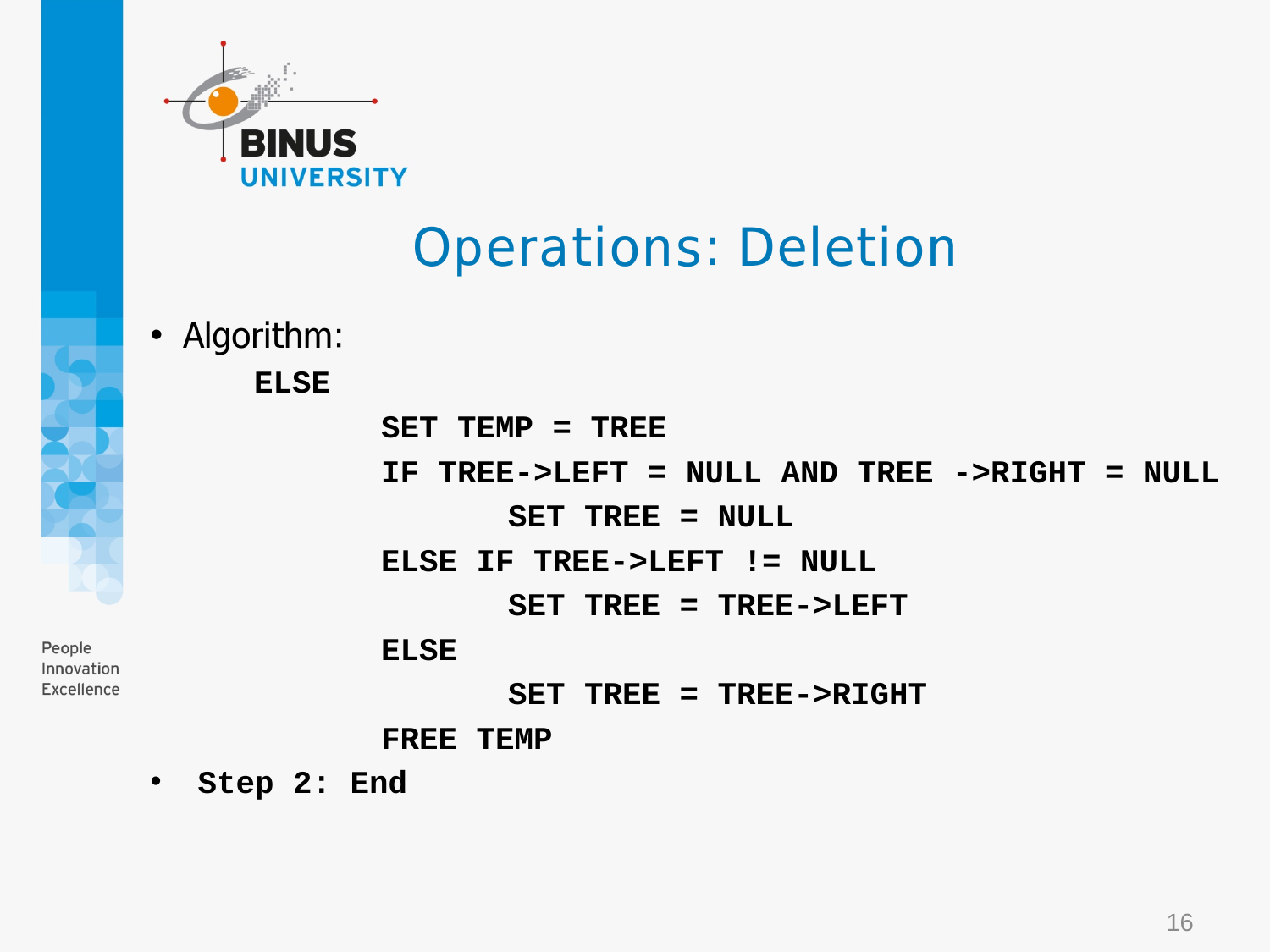

# Operations: Deletion
Algorithm:
ELSE
	SET TEMP = TREE
	IF TREE->LEFT = NULL AND TREE ->RIGHT = NULL
		SET TREE = NULL
	ELSE IF TREE->LEFT != NULL
		SET TREE = TREE->LEFT
	ELSE
		SET TREE = TREE->RIGHT
	FREE TEMP
Step 2: End
16